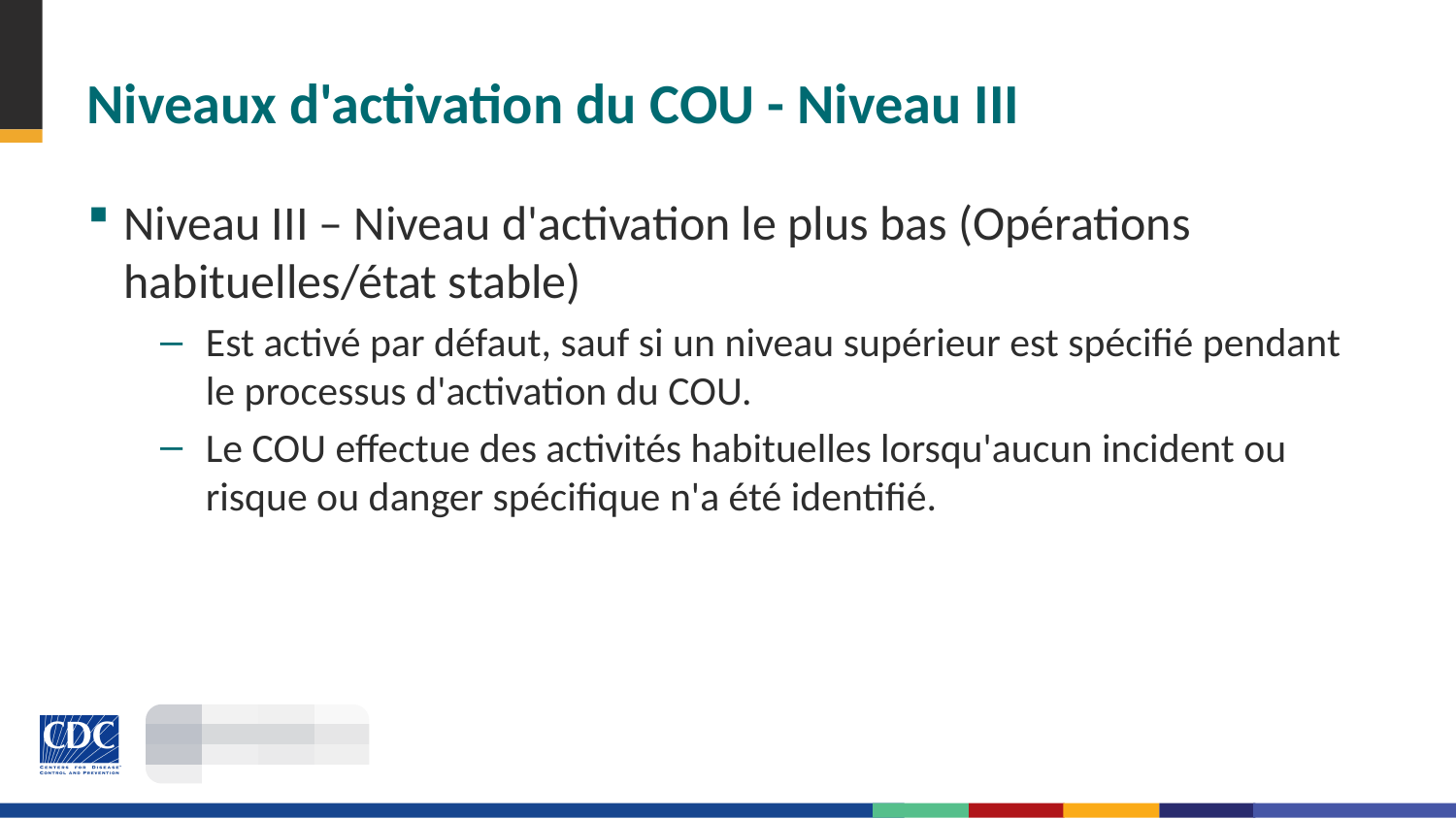

# Niveaux d'activation du COU - Niveau III
Niveau III – Niveau d'activation le plus bas (Opérations habituelles/état stable)
Est activé par défaut, sauf si un niveau supérieur est spécifié pendant le processus d'activation du COU.
Le COU effectue des activités habituelles lorsqu'aucun incident ou risque ou danger spécifique n'a été identifié.